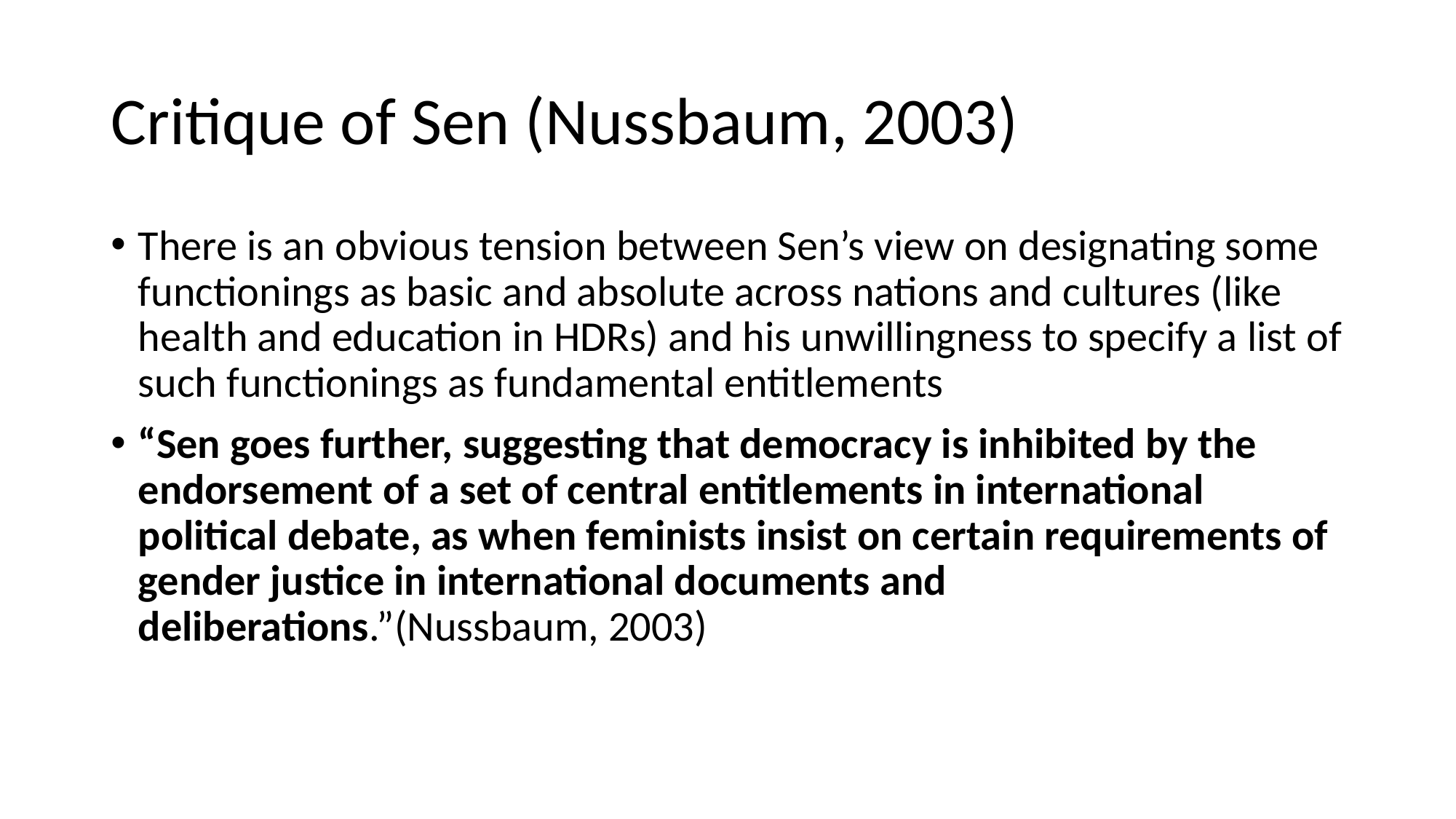

# Critique of Sen (Nussbaum, 2003)
There is an obvious tension between Sen’s view on designating some functionings as basic and absolute across nations and cultures (like health and education in HDRs) and his unwillingness to specify a list of such functionings as fundamental entitlements
“Sen goes further, suggesting that democracy is inhibited by the endorsement of a set of central entitlements in international political debate, as when feminists insist on certain requirements of gender justice in international documents and deliberations.”(Nussbaum, 2003)